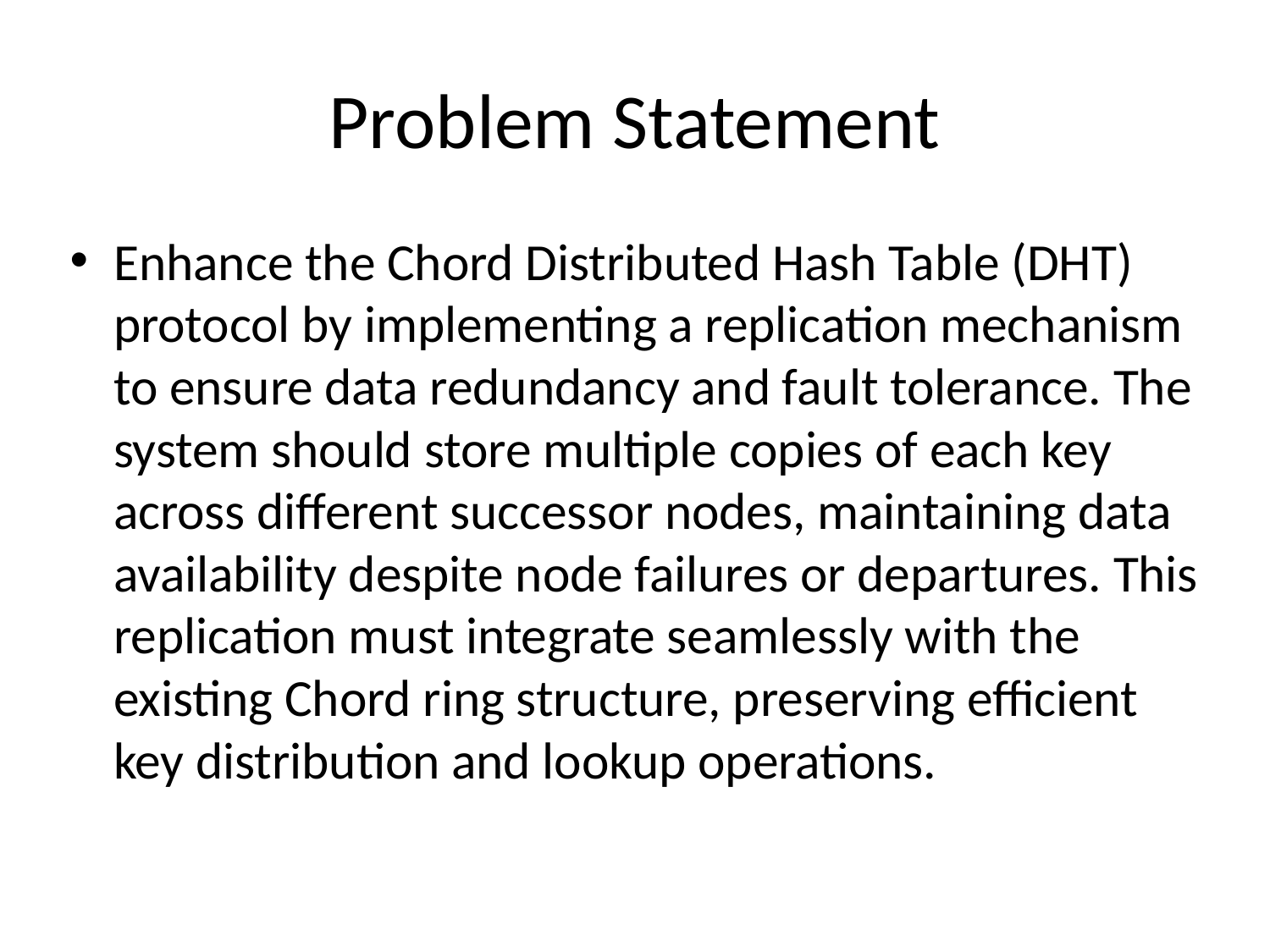

# Problem Statement
Enhance the Chord Distributed Hash Table (DHT) protocol by implementing a replication mechanism to ensure data redundancy and fault tolerance. The system should store multiple copies of each key across different successor nodes, maintaining data availability despite node failures or departures. This replication must integrate seamlessly with the existing Chord ring structure, preserving efficient key distribution and lookup operations.